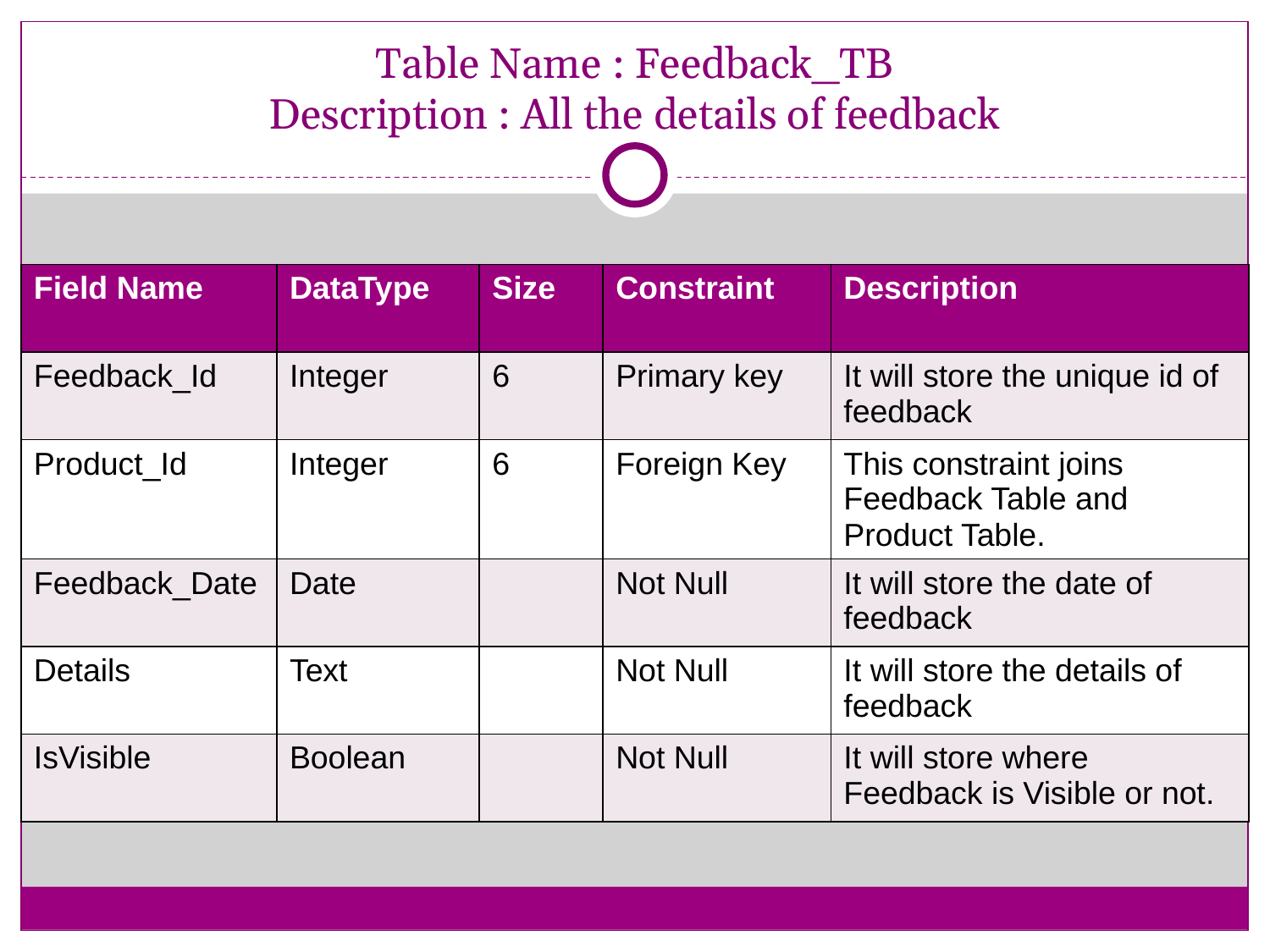

# Table Name : Feedback_TB Description : All the details of feedback
| Field Name | DataType | Size | Constraint | Description |
| --- | --- | --- | --- | --- |
| Feedback\_Id | Integer | 6 | Primary key | It will store the unique id of feedback |
| Product\_Id | Integer | 6 | Foreign Key | This constraint joins Feedback Table and Product Table. |
| Feedback\_Date | Date |  | Not Null | It will store the date of feedback |
| Details | Text |  | Not Null | It will store the details of feedback |
| IsVisible | Boolean |  | Not Null | It will store where Feedback is Visible or not. |